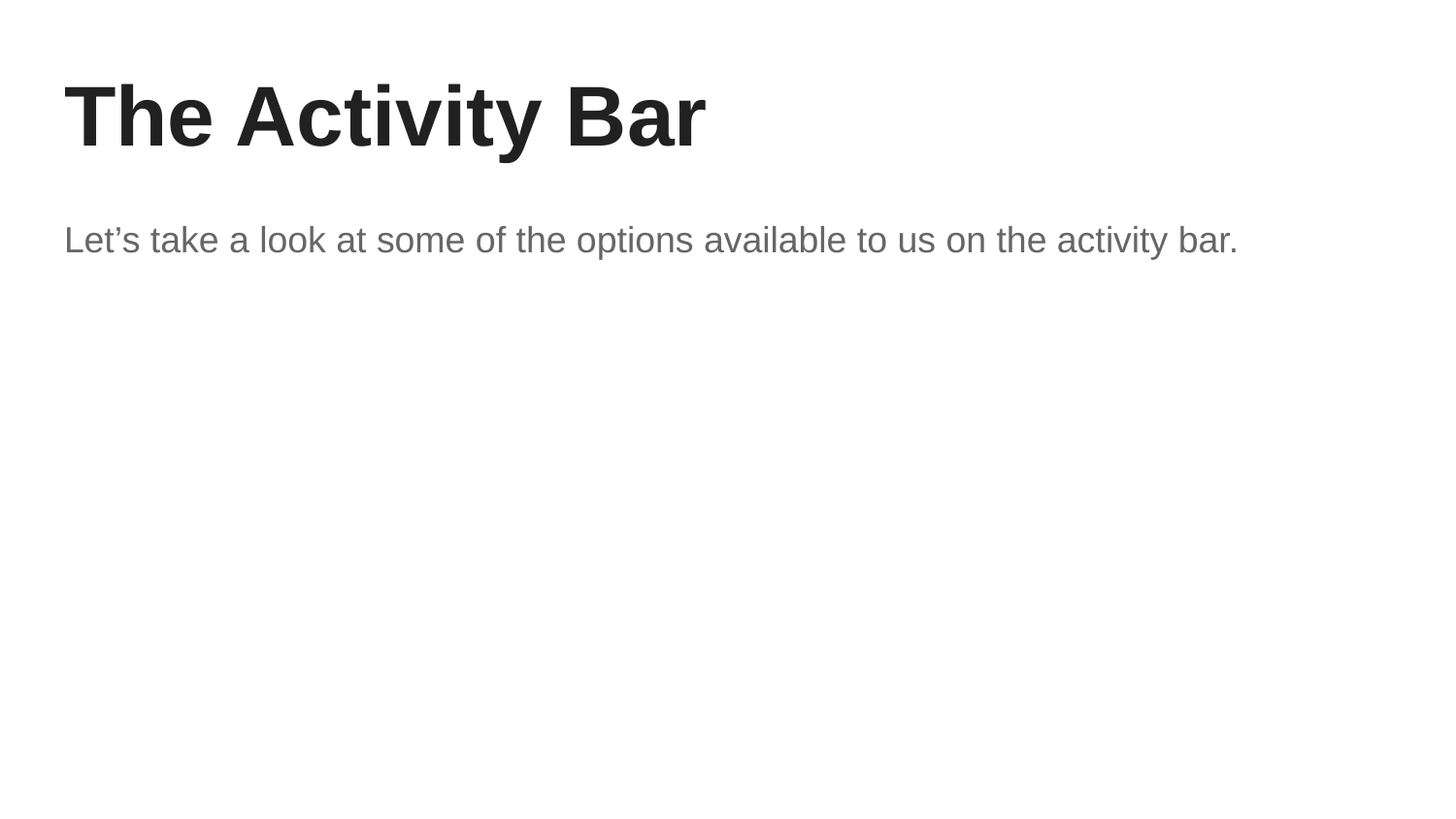

# The Activity Bar
Let’s take a look at some of the options available to us on the activity bar.